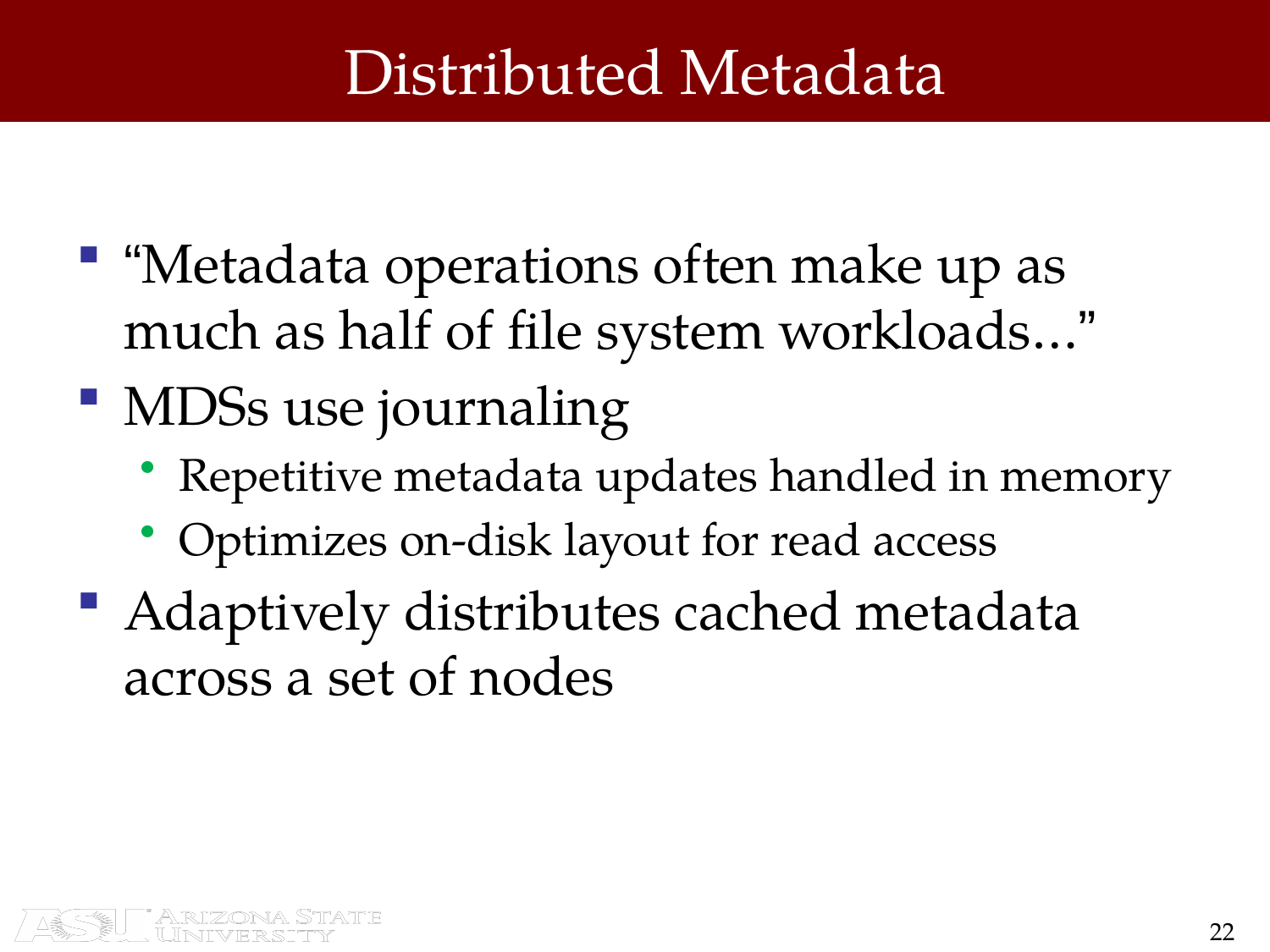

# Distributed Metadata
“Metadata operations often make up as much as half of file system workloads…”
MDSs use journaling
Repetitive metadata updates handled in memory
Optimizes on-disk layout for read access
Adaptively distributes cached metadata across a set of nodes
22